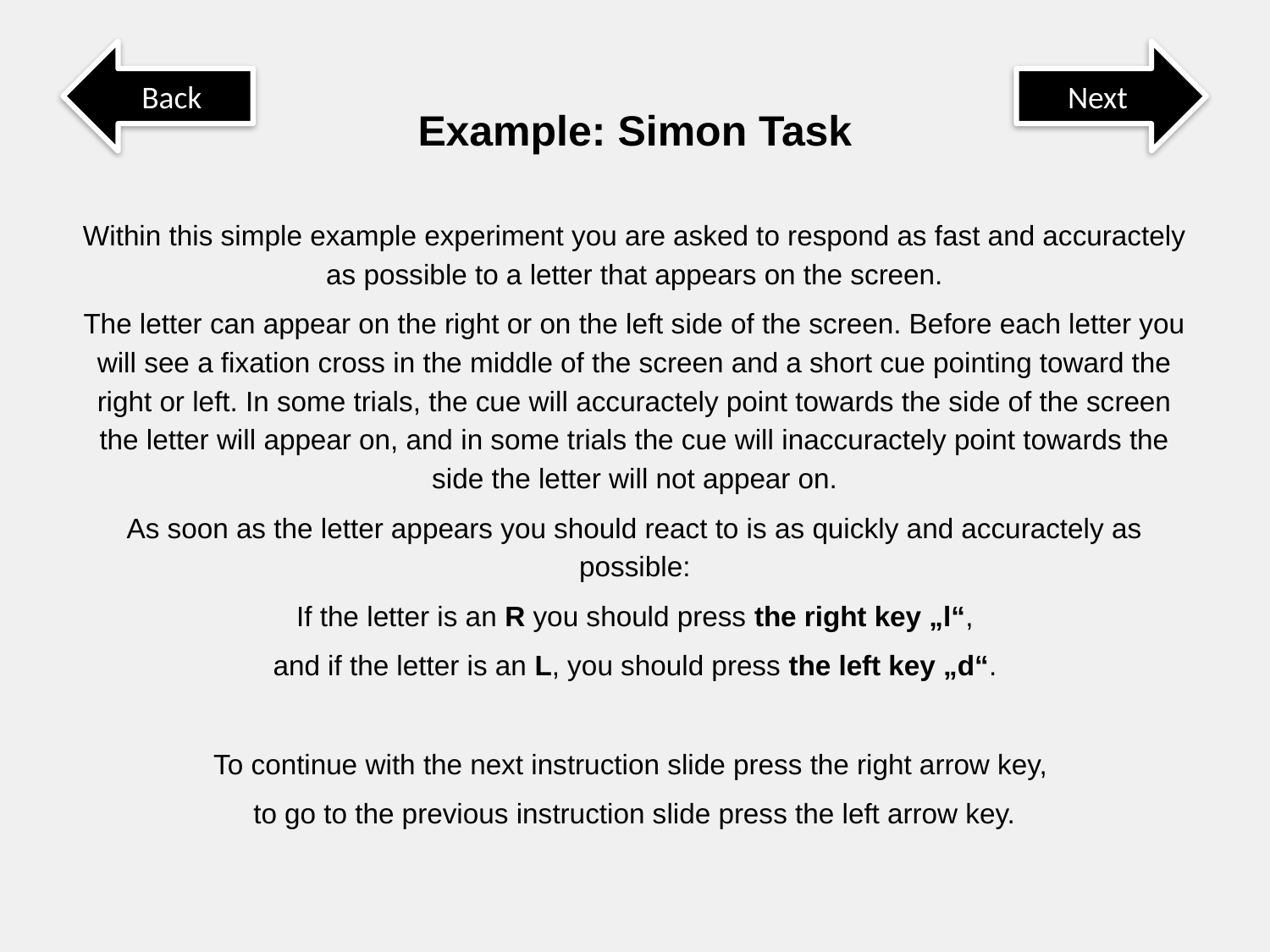

Back
Next
Example: Simon Task

Within this simple example experiment you are asked to respond as fast and accuractely as possible to a letter that appears on the screen.
The letter can appear on the right or on the left side of the screen. Before each letter you will see a fixation cross in the middle of the screen and a short cue pointing toward the right or left. In some trials, the cue will accuractely point towards the side of the screen the letter will appear on, and in some trials the cue will inaccuractely point towards the side the letter will not appear on.
As soon as the letter appears you should react to is as quickly and accuractely as possible:
If the letter is an R you should press the right key „l“,
and if the letter is an L, you should press the left key „d“.

To continue with the next instruction slide press the right arrow key,
to go to the previous instruction slide press the left arrow key.